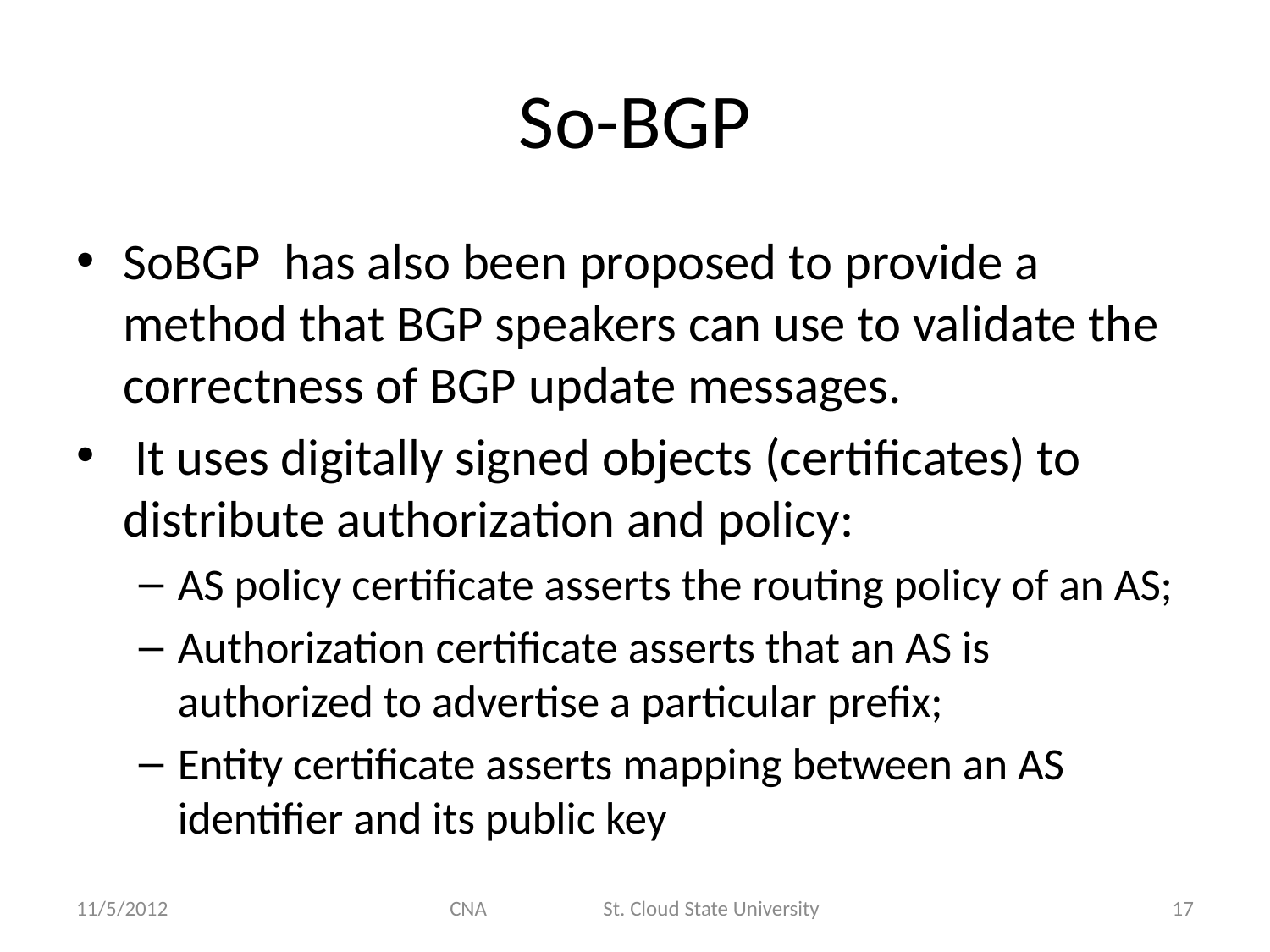

# So-BGP
SoBGP  has also been proposed to provide a method that BGP speakers can use to validate the correctness of BGP update messages.
 It uses digitally signed objects (certificates) to distribute authorization and policy:
AS policy certificate asserts the routing policy of an AS;
Authorization certificate asserts that an AS is authorized to advertise a particular prefix;
Entity certificate asserts mapping between an AS identifier and its public key

11/5/2012
CNA                        St. Cloud State University
17